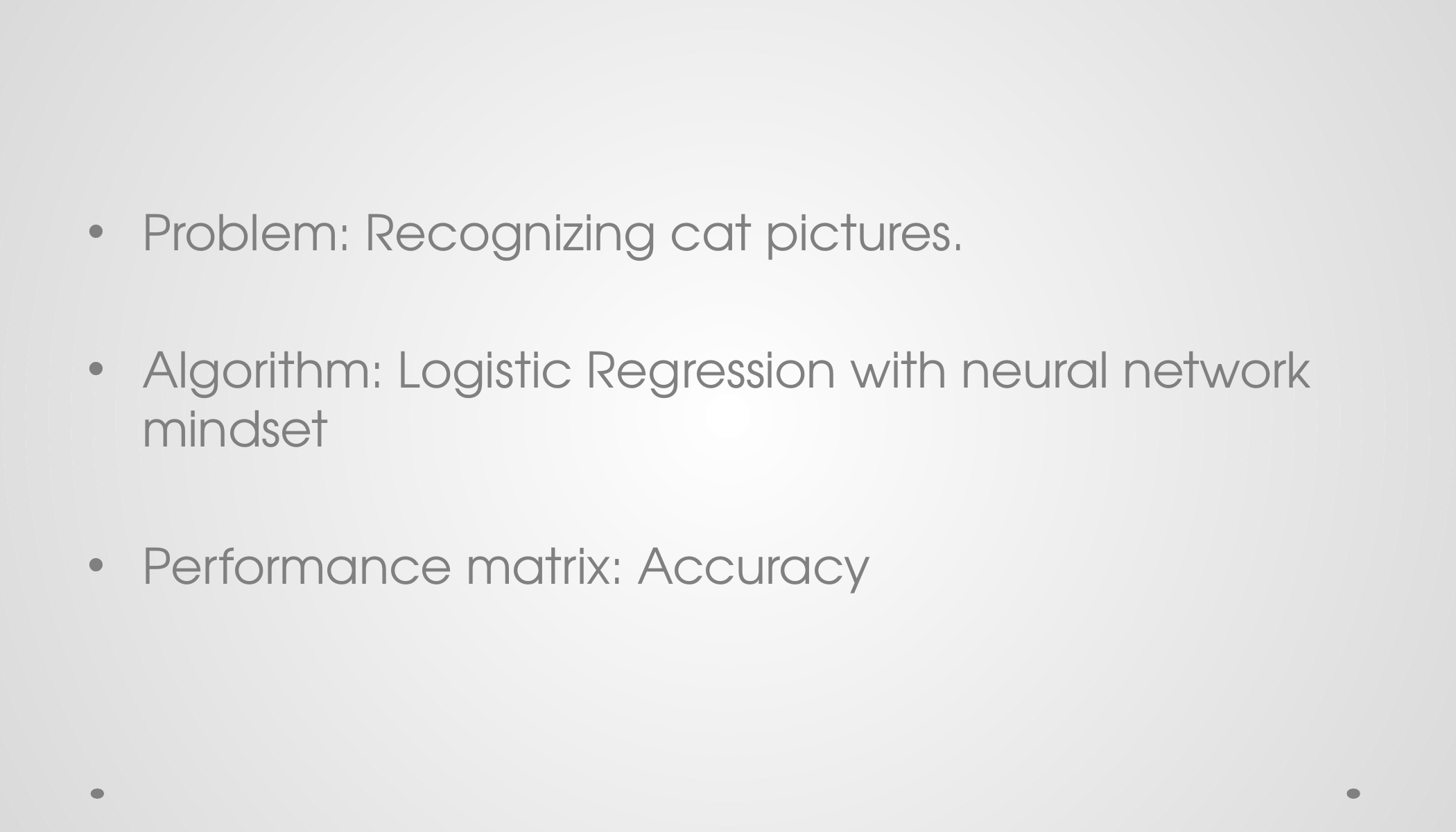

#
Problem: Recognizing cat pictures.

Algorithm: Logistic Regression with neural network mindset

Performance matrix: Accuracy